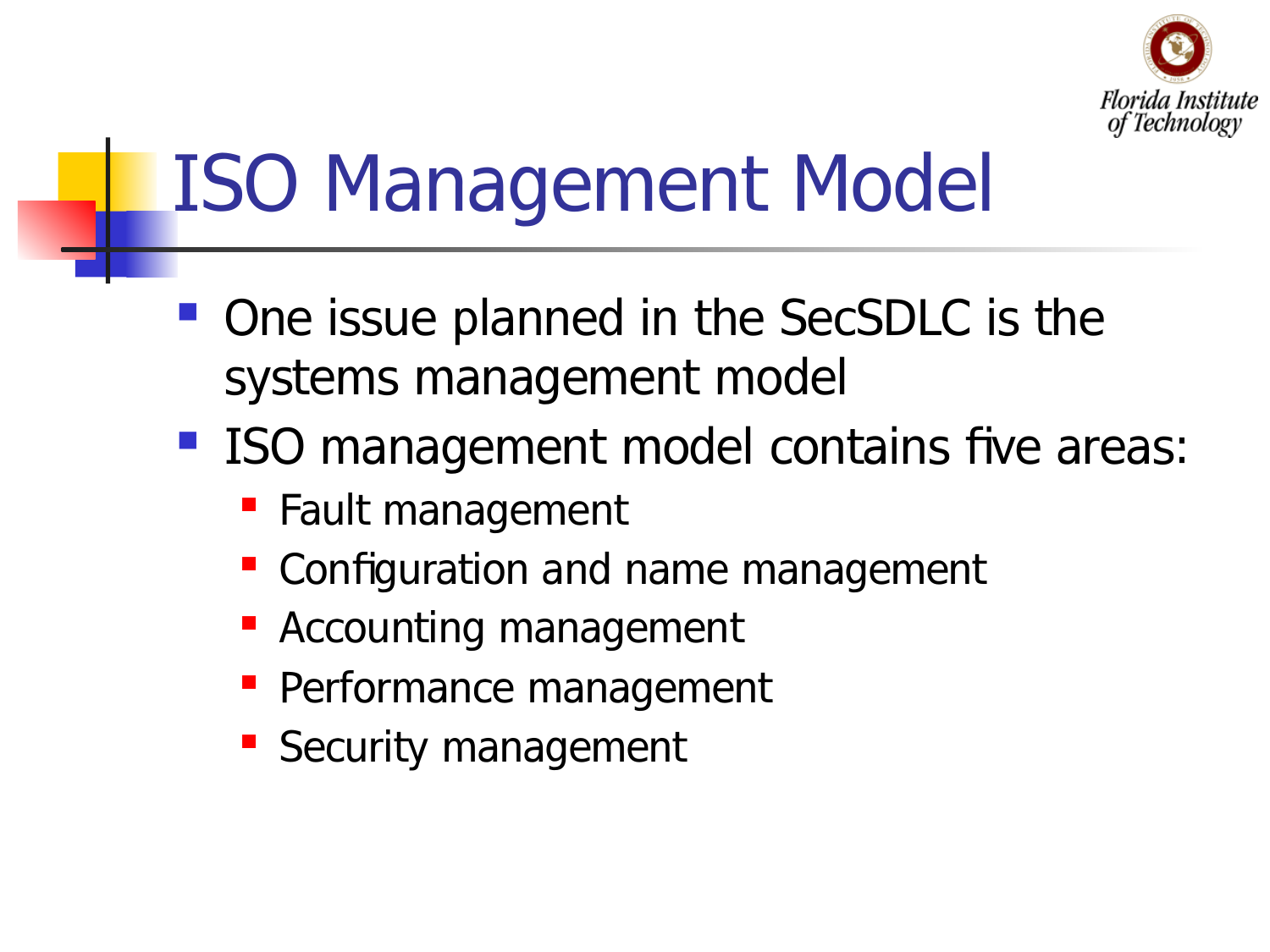

# ISO Management Model
One issue planned in the SecSDLC is the systems management model
ISO management model contains five areas:
Fault management
Configuration and name management
Accounting management
Performance management
Security management